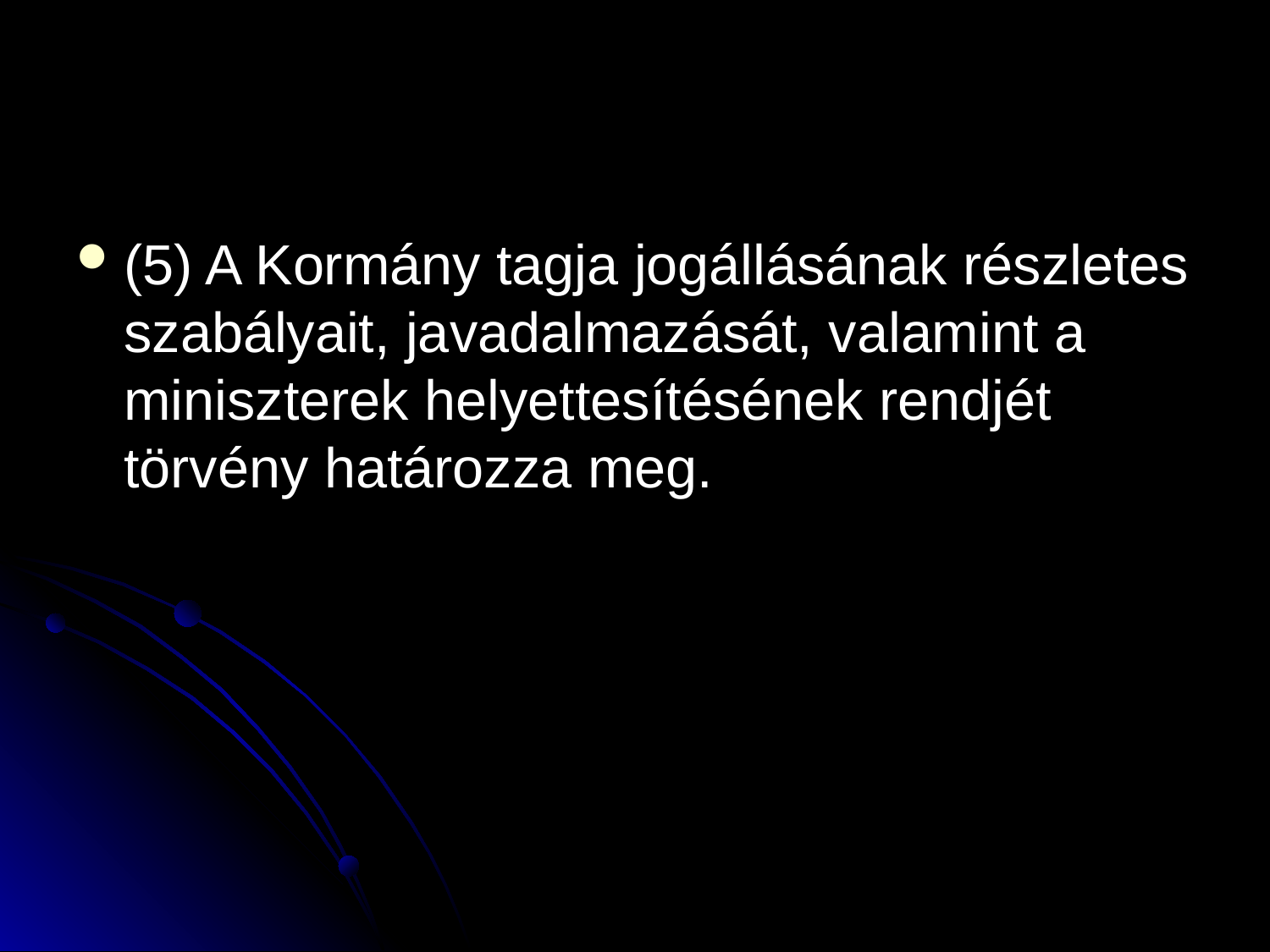

#
(5) A Kormány tagja jogállásának részletes szabályait, javadalmazását, valamint a miniszterek helyettesítésének rendjét törvény határozza meg.